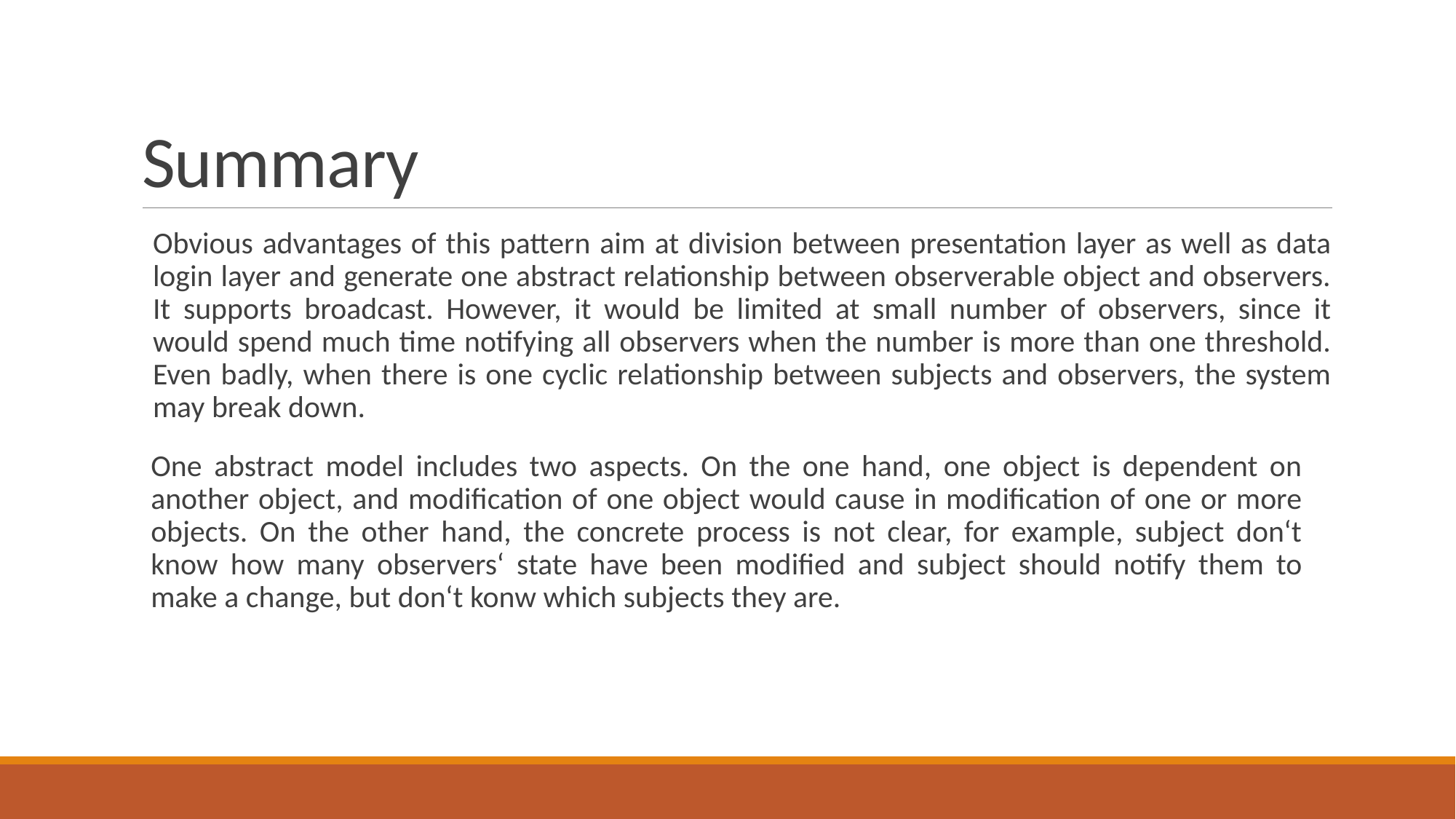

# Summary
Obvious advantages of this pattern aim at division between presentation layer as well as data login layer and generate one abstract relationship between observerable object and observers. It supports broadcast. However, it would be limited at small number of observers, since it would spend much time notifying all observers when the number is more than one threshold. Even badly, when there is one cyclic relationship between subjects and observers, the system may break down.

One abstract model includes two aspects. On the one hand, one object is dependent on another object, and modification of one object would cause in modification of one or more objects. On the other hand, the concrete process is not clear, for example, subject don‘t know how many observers‘ state have been modified and subject should notify them to make a change, but don‘t konw which subjects they are.